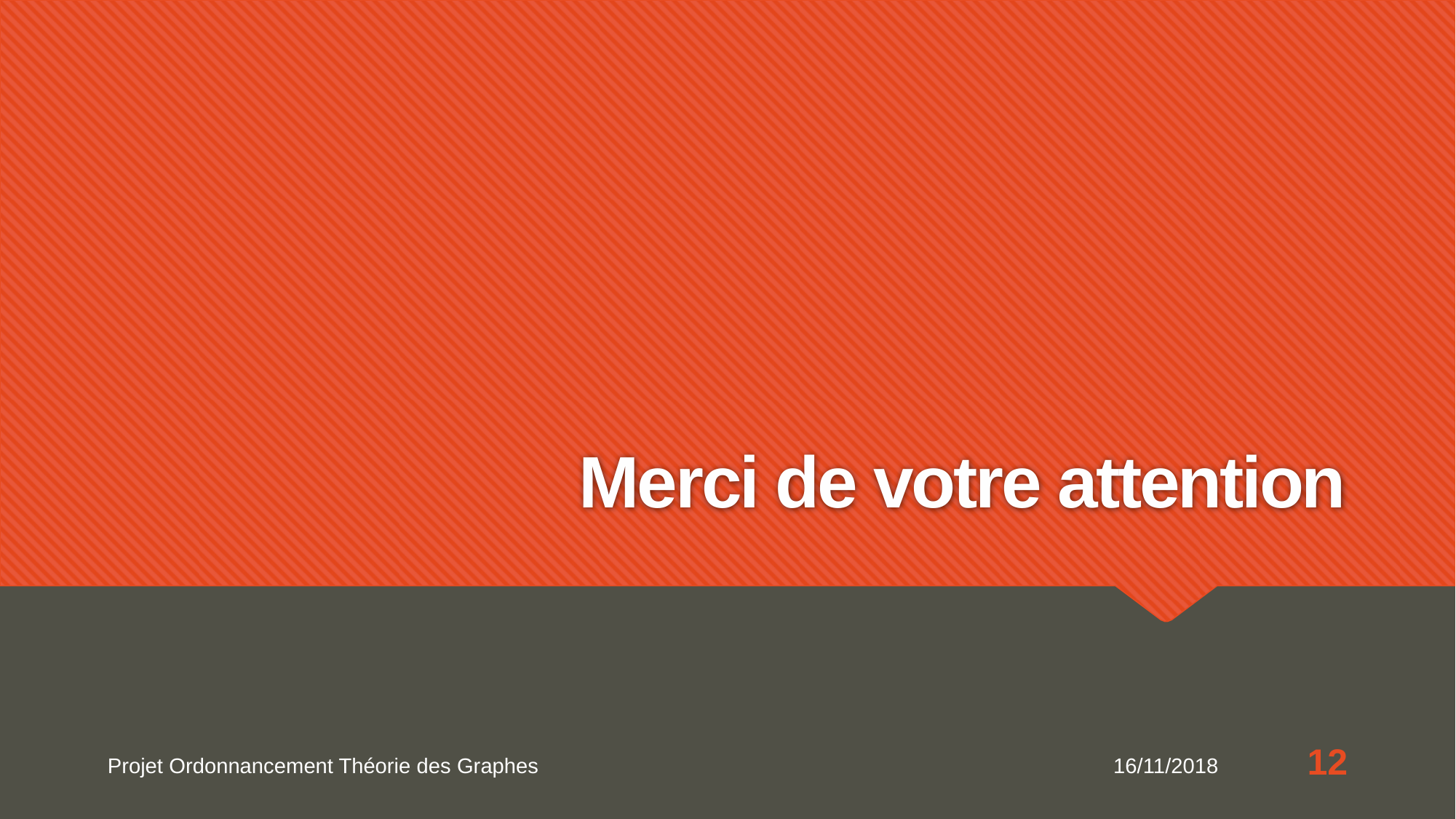

# Merci de votre attention

12
Projet Ordonnancement Théorie des Graphes
16/11/2018